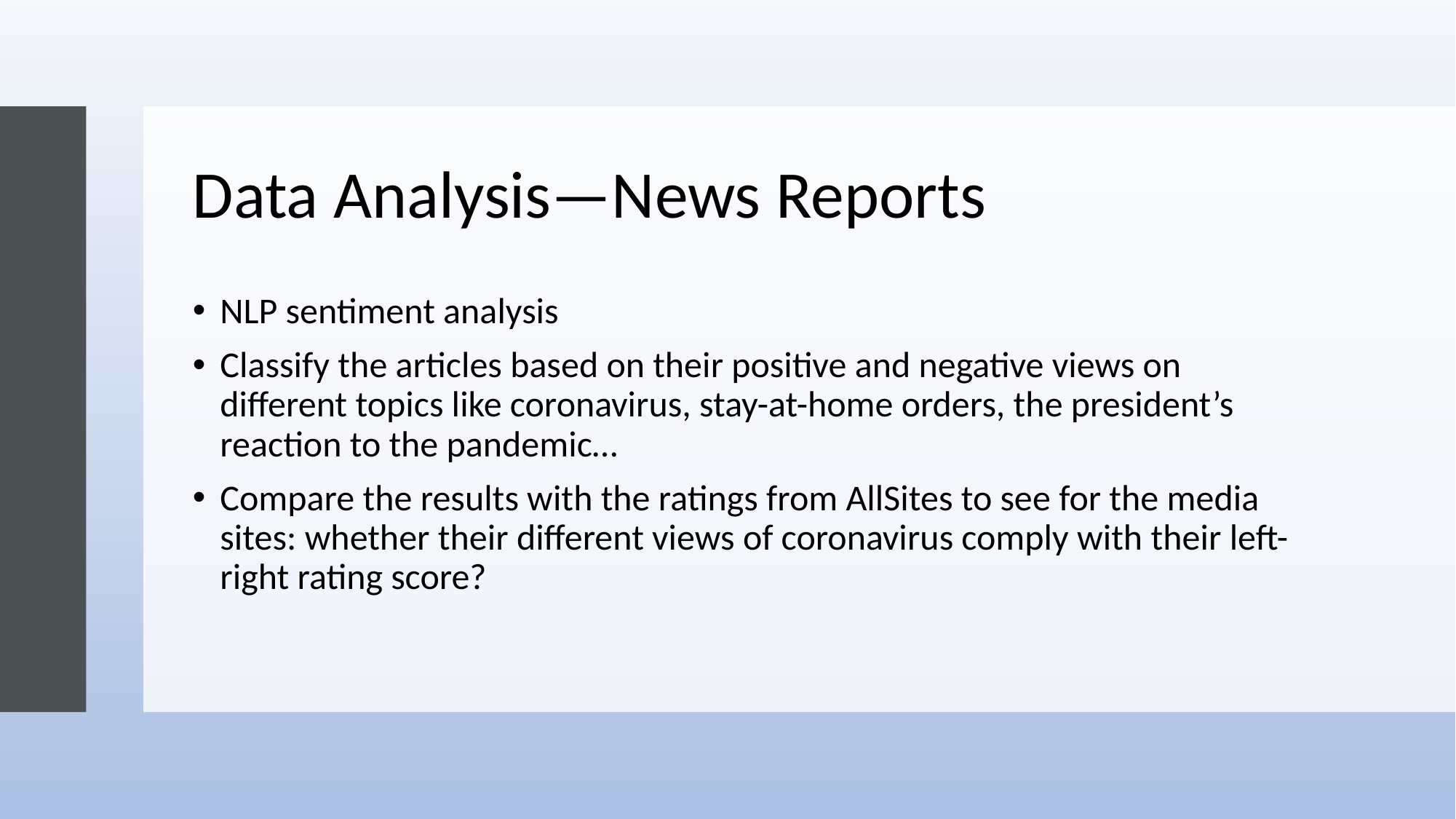

# Data Analysis—News Reports
NLP sentiment analysis
Classify the articles based on their positive and negative views on different topics like coronavirus, stay-at-home orders, the president’s reaction to the pandemic…
Compare the results with the ratings from AllSites to see for the media sites: whether their different views of coronavirus comply with their left-right rating score?